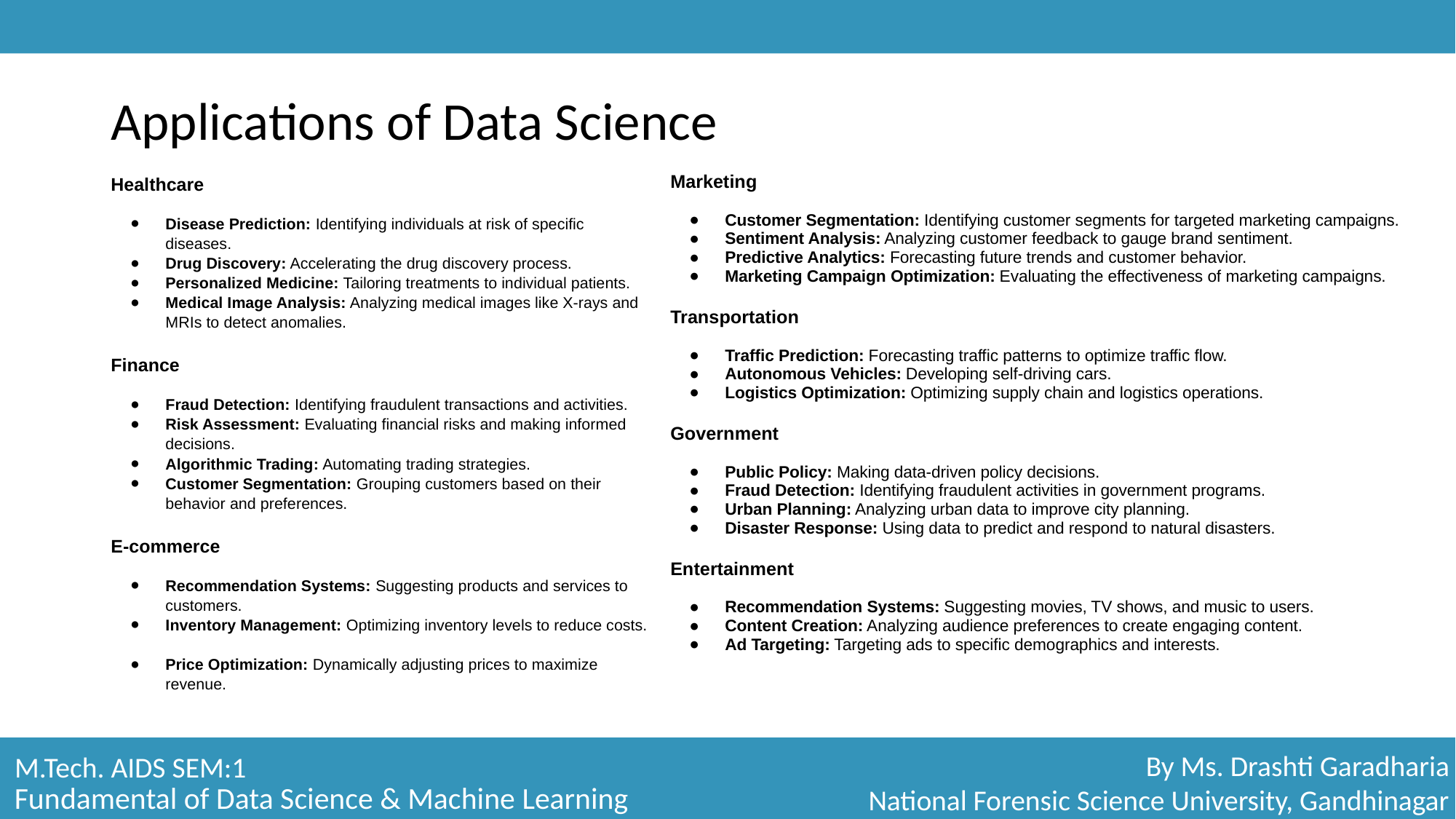

# Applications of Data Science
Healthcare
Disease Prediction: Identifying individuals at risk of specific diseases.
Drug Discovery: Accelerating the drug discovery process.
Personalized Medicine: Tailoring treatments to individual patients.
Medical Image Analysis: Analyzing medical images like X-rays and MRIs to detect anomalies.
Finance
Fraud Detection: Identifying fraudulent transactions and activities.
Risk Assessment: Evaluating financial risks and making informed decisions.
Algorithmic Trading: Automating trading strategies.
Customer Segmentation: Grouping customers based on their behavior and preferences.
E-commerce
Recommendation Systems: Suggesting products and services to customers.
Inventory Management: Optimizing inventory levels to reduce costs.
Price Optimization: Dynamically adjusting prices to maximize revenue.

Marketing
Customer Segmentation: Identifying customer segments for targeted marketing campaigns.
Sentiment Analysis: Analyzing customer feedback to gauge brand sentiment.
Predictive Analytics: Forecasting future trends and customer behavior.
Marketing Campaign Optimization: Evaluating the effectiveness of marketing campaigns.
Transportation
Traffic Prediction: Forecasting traffic patterns to optimize traffic flow.
Autonomous Vehicles: Developing self-driving cars.
Logistics Optimization: Optimizing supply chain and logistics operations.
Government
Public Policy: Making data-driven policy decisions.
Fraud Detection: Identifying fraudulent activities in government programs.
Urban Planning: Analyzing urban data to improve city planning.
Disaster Response: Using data to predict and respond to natural disasters.
Entertainment
Recommendation Systems: Suggesting movies, TV shows, and music to users.
Content Creation: Analyzing audience preferences to create engaging content.
Ad Targeting: Targeting ads to specific demographics and interests.